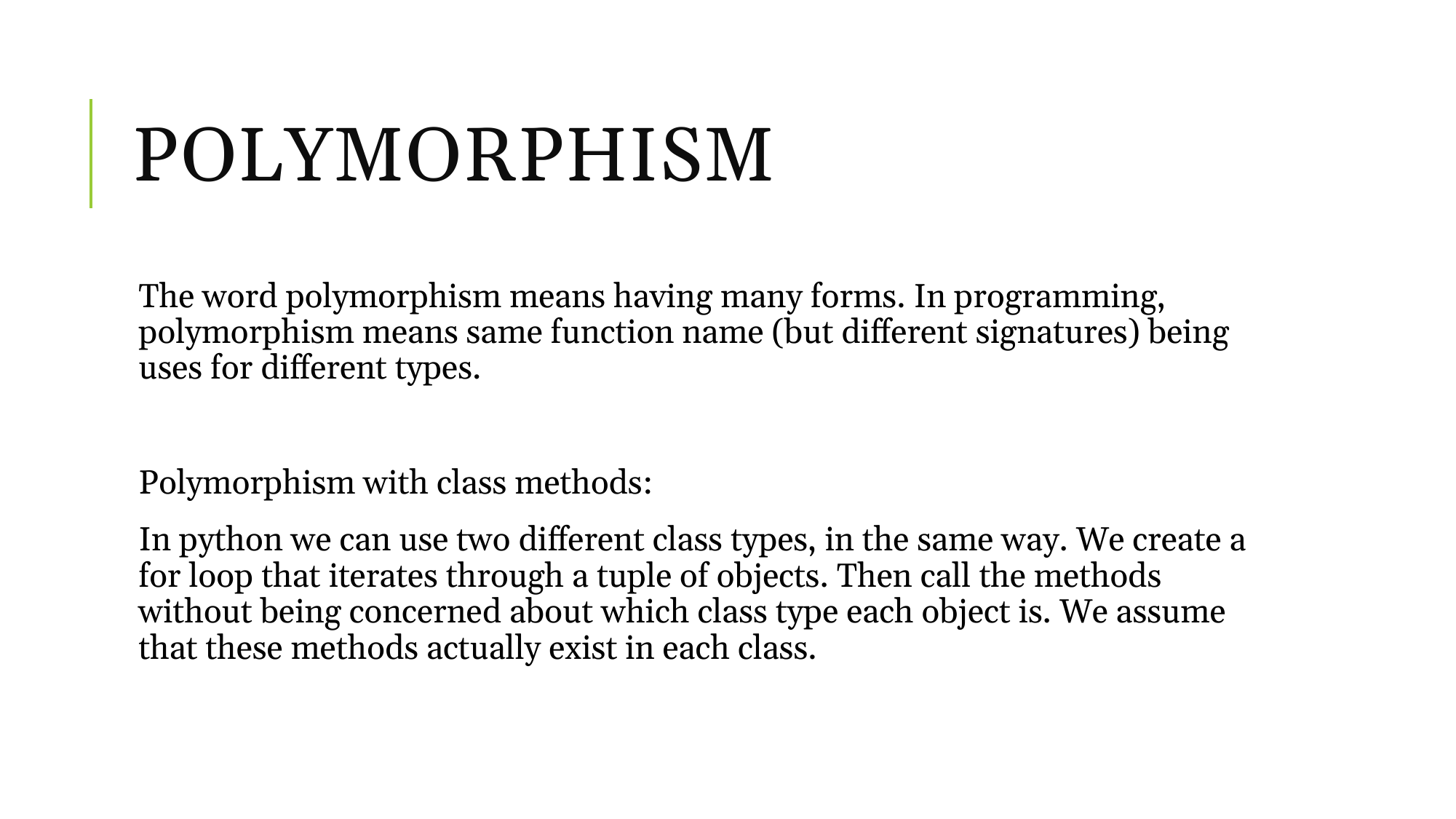

# Polymorphism
The word polymorphism means having many forms. In programming, polymorphism means same function name (but different signatures) being uses for different types.

Polymorphism with class methods:
In python we can use two different class types, in the same way. We create a for loop that iterates through a tuple of objects. Then call the methods without being concerned about which class type each object is. We assume that these methods actually exist in each class.